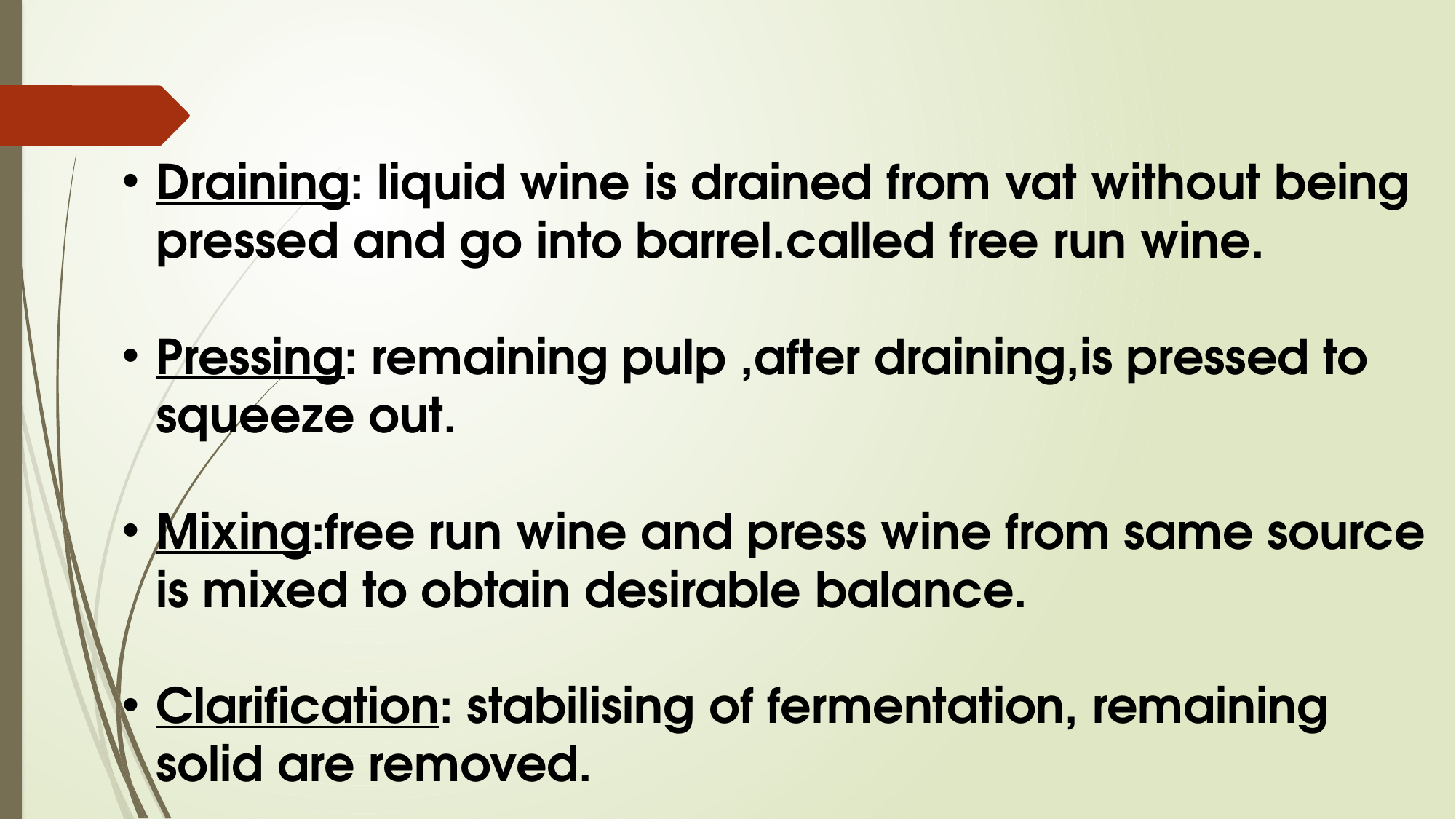

Draining: liquid wine is drained from vat without being pressed and go into barrel.called free run wine.

Pressing: remaining pulp ,after draining,is pressed to squeeze out.

Mixing:free run wine and press wine from same source is mixed to obtain desirable balance.

Clarification: stabilising of fermentation, remaining solid are removed.